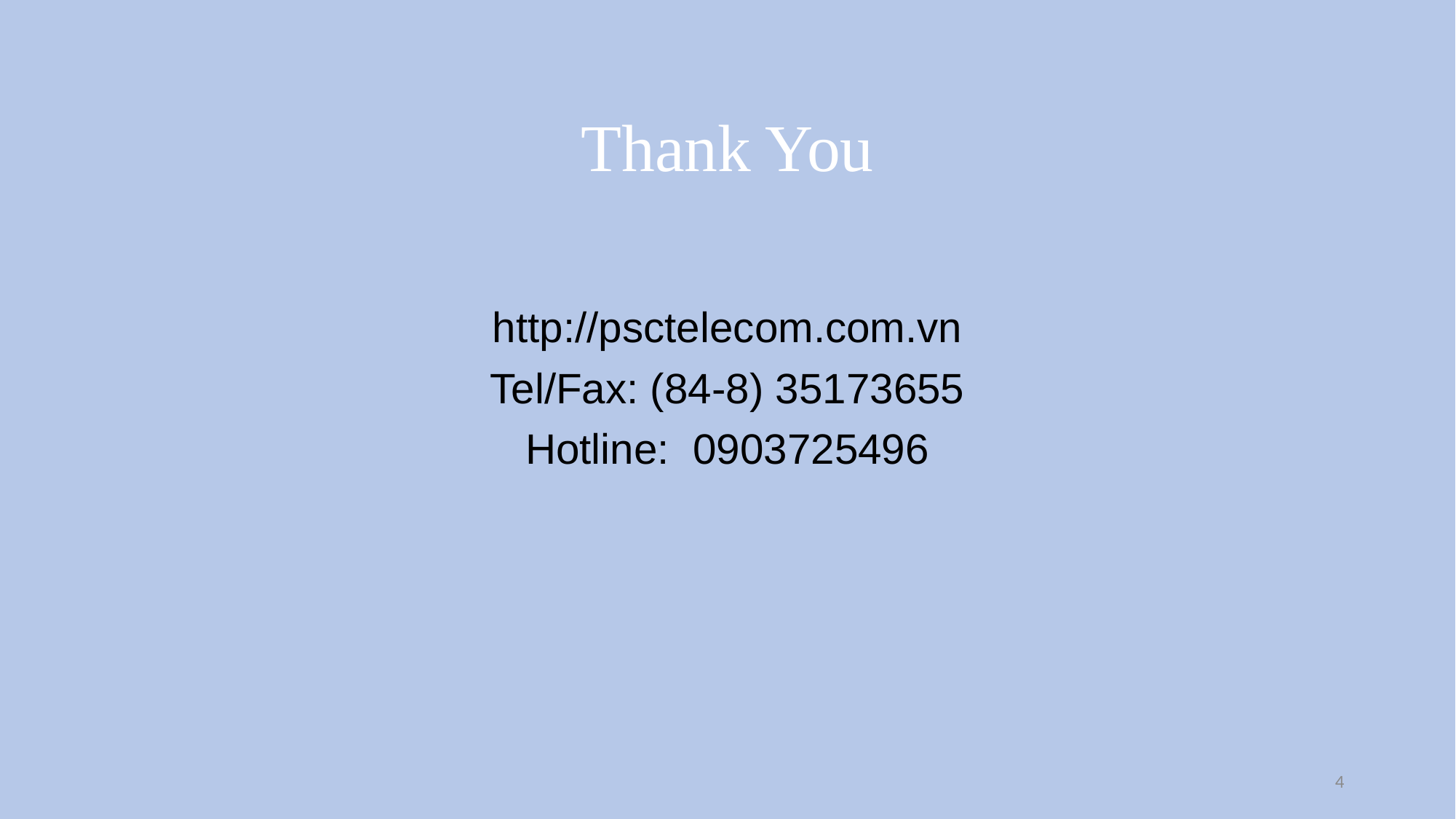

# Thank You
http://psctelecom.com.vn
Tel/Fax: (84-8) 35173655
Hotline:  0903725496

4